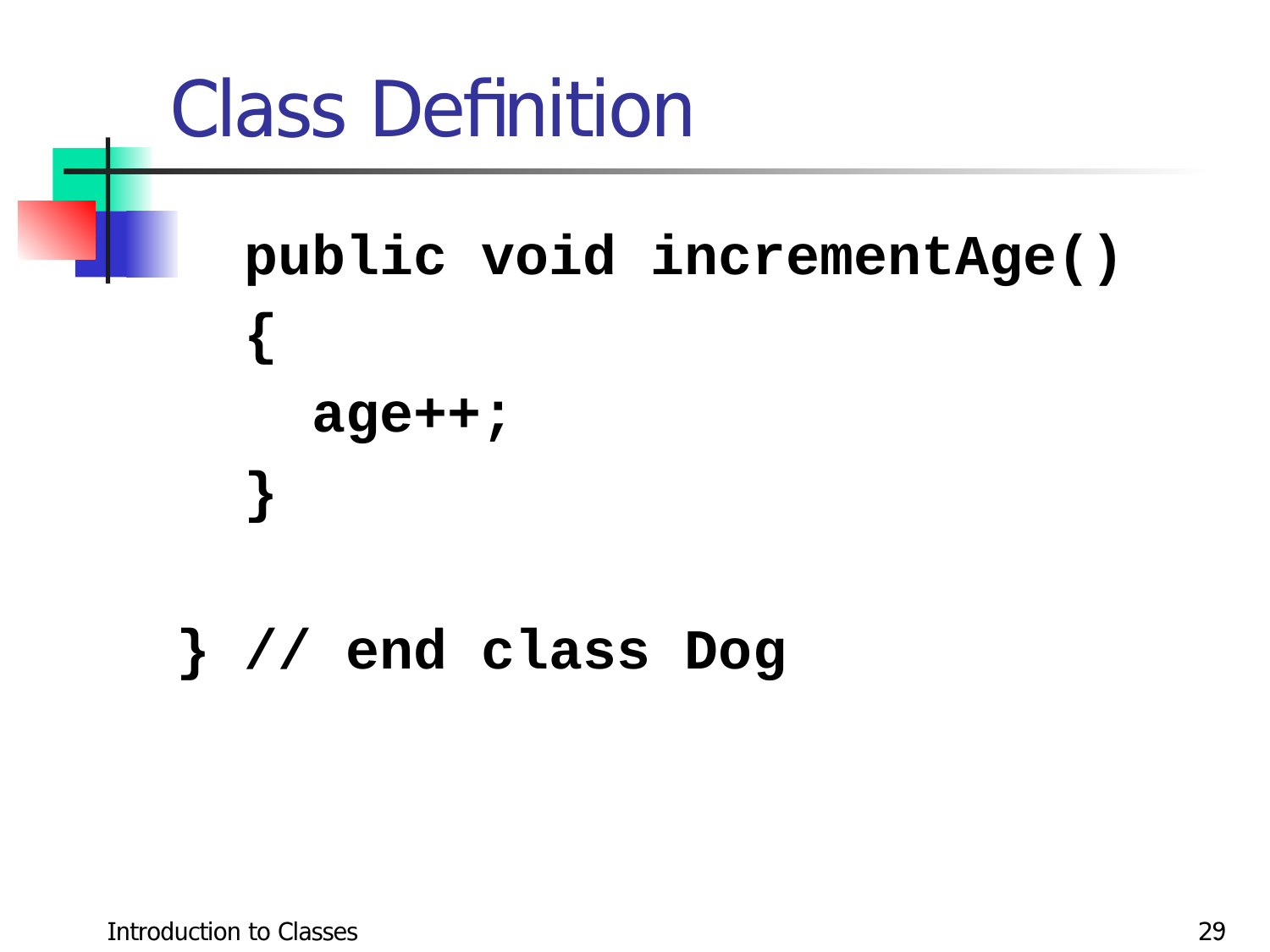

# Class Definition
  public void incrementAge()
  {
    age++;
  }

} // end class Dog
Introduction to Classes
29